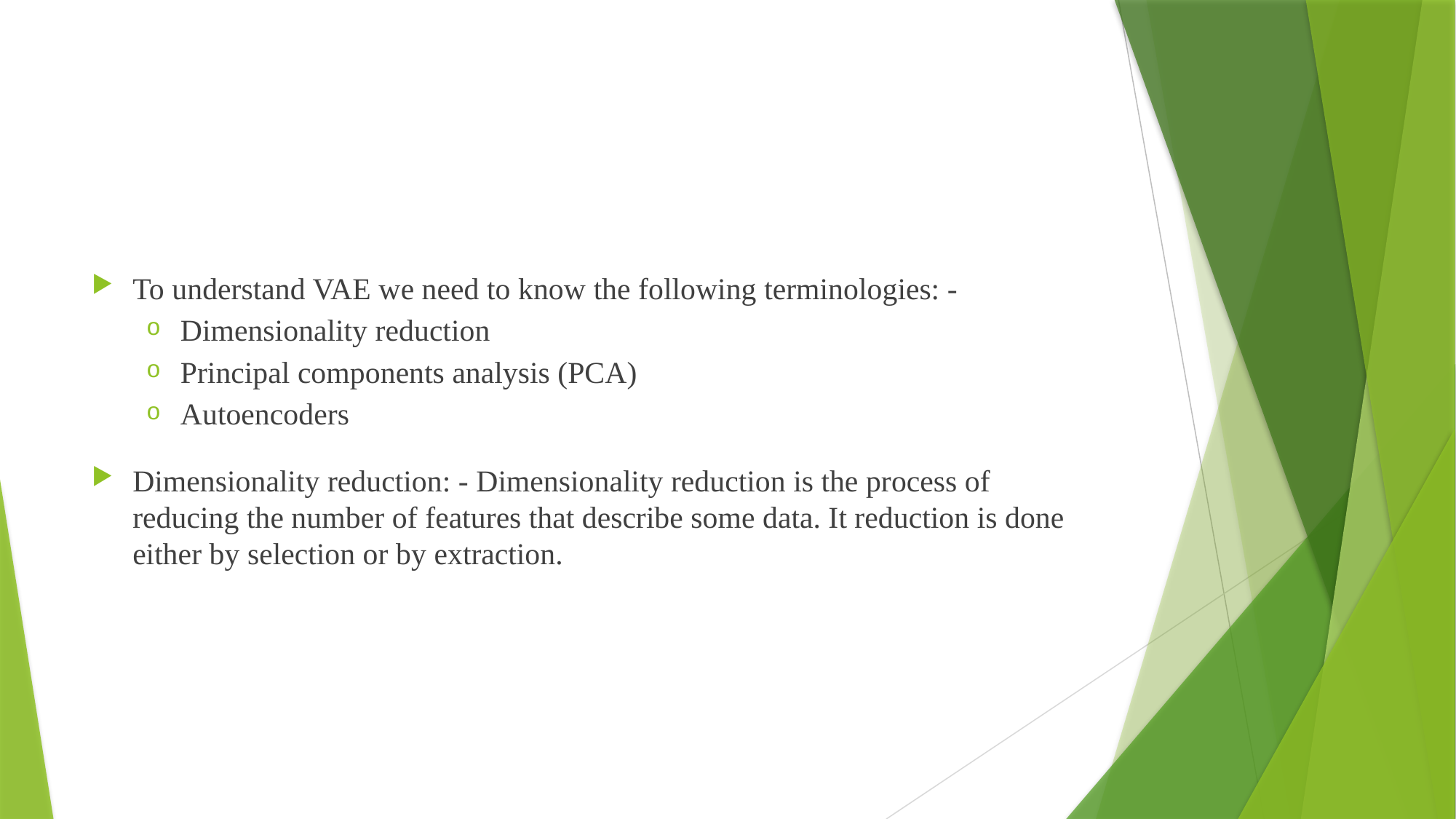

#
To understand VAE we need to know the following terminologies: -
Dimensionality reduction
Principal components analysis (PCA)
Autoencoders
Dimensionality reduction: - Dimensionality reduction is the process of reducing the number of features that describe some data. It reduction is done either by selection or by extraction.